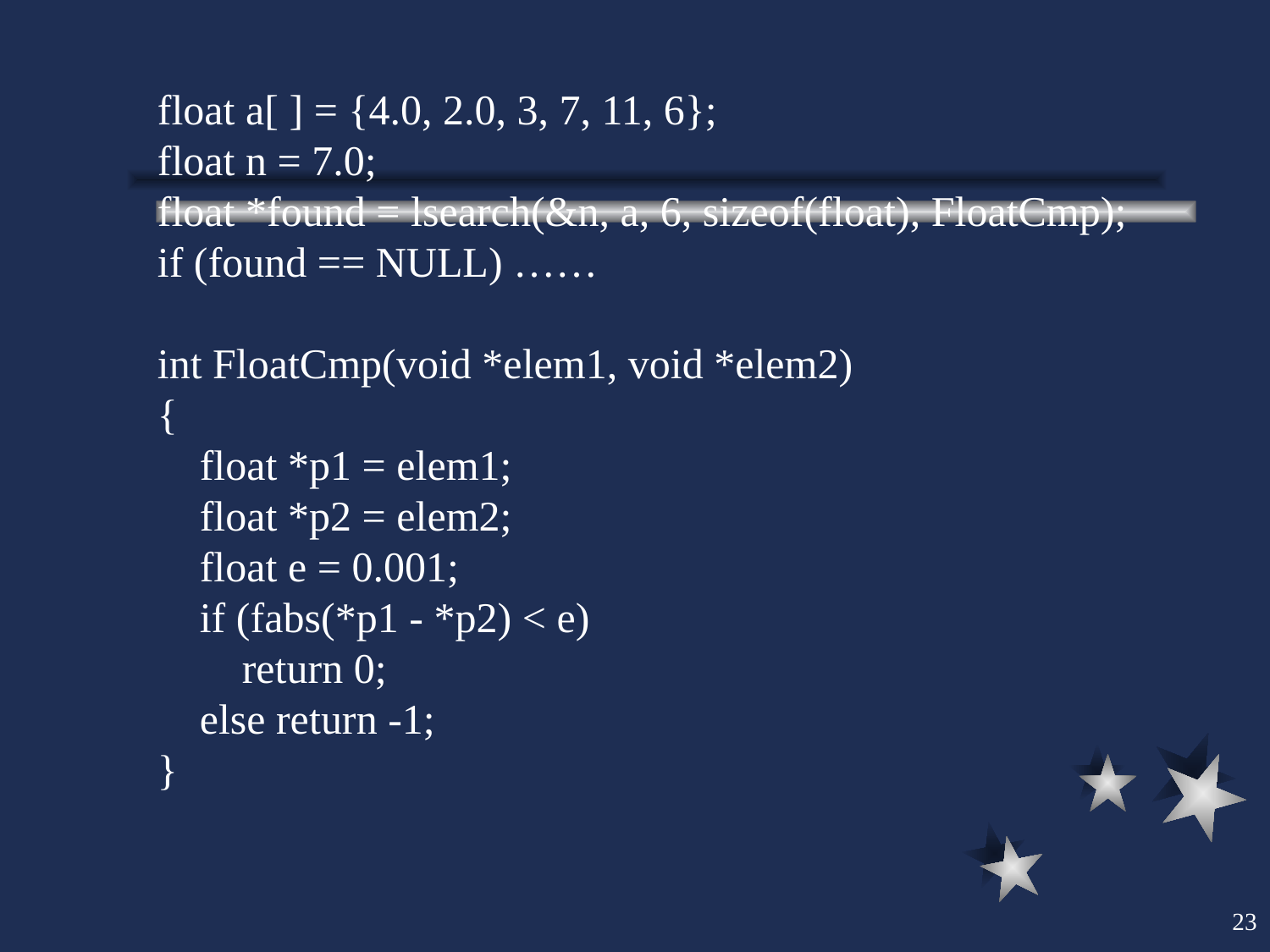

float a[ ] = {4.0, 2.0, 3, 7, 11, 6};
float n = 7.0;
float *found = lsearch(&n, a, 6, sizeof(float), FloatCmp);
if (found == NULL) ……

int FloatCmp(void *elem1, void *elem2)
{
    float *p1 = elem1;
    float *p2 = elem2;
    float e = 0.001;
    if (fabs(*p1 - *p2) < e)
        return 0;
    else return -1;
}

23